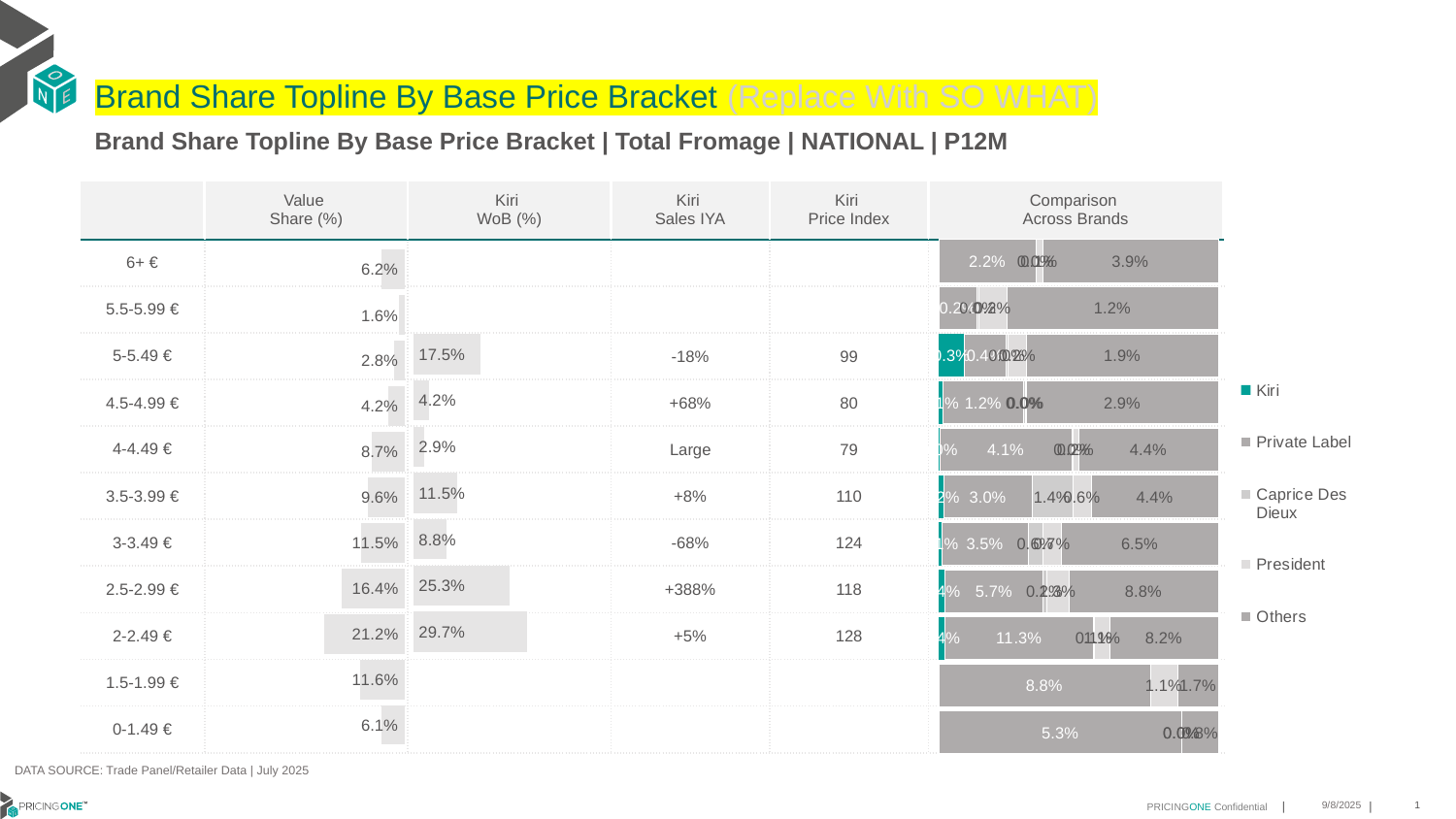

# Brand Share Topline By Base Price Bracket (Replace With SO WHAT)
Brand Share Topline By Base Price Bracket | Total Fromage | NATIONAL | P12M
|  | Value Share (%) | Kiri WoB (%) | Kiri Sales IYA | Kiri Price Index | Comparison Across Brands |
| --- | --- | --- | --- | --- | --- |
| 6+ € |  |  |  |  |  |
| 5.5-5.99 € |  |  |  |  |  |
| 5-5.49 € |  |  | -18% | 99 |  |
| 4.5-4.99 € |  |  | +68% | 80 |  |
| 4-4.49 € |  |  | Large | 79 |  |
| 3.5-3.99 € |  |  | +8% | 110 |  |
| 3-3.49 € |  |  | -68% | 124 |  |
| 2.5-2.99 € |  |  | +388% | 118 |  |
| 2-2.49 € |  |  | +5% | 128 |  |
| 1.5-1.99 € |  |  |  |  |  |
| 0-1.49 € |  |  |  |  |  |

### Chart

| Category | Kiri | Private Label | Caprice Des Dieux | President | Others |
|---|---|---|---|---|---|
| 6+ € | None | 0.02153751021567643 | 2.0023395627692385e-05 | 0.0014487129324469408 | 0.03906934405916248 |
| 5.5-5.99 € | None | 0.002245484194824259 | 9.890183701624949e-05 | 0.001633296689138736 | 0.01241312550523597 |
| 5-5.49 € | 0.0025949374037325524 | 0.004188341268369719 | 0.00025375316005909283 | 0.0018461352102498892 | 0.0194218882953592 |
| 4.5-4.99 € | 0.0006233114428646462 | 0.012191051165558265 | 0.00020672345557806303 | 0.00022267309927587398 | 0.029056141178493908 |
| 4-4.49 € | 0.0004269126350687095 | 0.04089835577392232 | 0.0003865089033439546 | 0.0017034857202900685 | 0.0435869371207733 |
| 3.5-3.99 € | 0.0017075603726103231 | 0.030289510317929907 | 0.013987878297801374 | 0.006488188847264606 | 0.043609350538333015 |
| 3-3.49 € | 0.0013049926210790099 | 0.035259635850915266 | 0.006197461542412224 | 0.007464516986880223 | 0.06458405618735888 |
| 2.5-2.99 € | 0.003737445320812045 | 0.0574597092560122 | 0.002130225223152734 | 0.013014392047457924 | 0.088097242448429 |
| 2-2.49 € | 0.0044006933214249585 | 0.11288499469595145 | 0.0008567031750245134 | 0.011484635620656504 | 0.08237358702936577 |
| 1.5-1.99 € | None | 0.08779489367640271 | None | 0.011462309026454202 | 0.016835589880002975 |
| 0-1.49 € | None | 0.05253321676913863 | 5.865142890932854e-06 | 7.8569350236162e-06 | 0.007953934207146712 |

### Chart

| Category | Value Share |
|---|---|
|  | 0.06207559060291354 |

### Chart

| Category | Brand WoB % |
|---|---|
|  | None |
DATA SOURCE: Trade Panel/Retailer Data | July 2025

9/8/2025
1